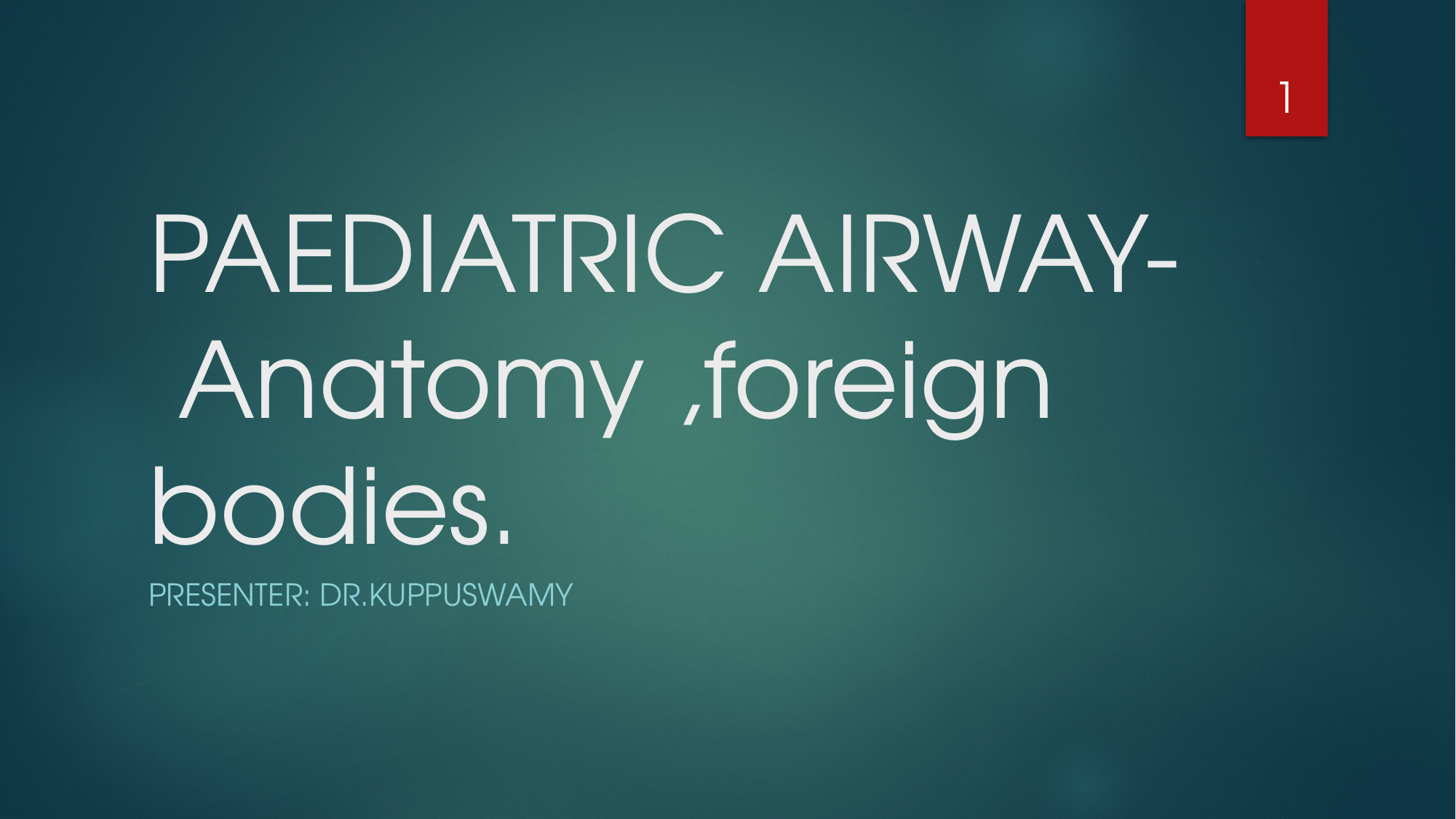

1
# PAEDIATRIC AIRWAY-  Anatomy ,foreign bodies.
Presenter: Dr.Kuppuswamy